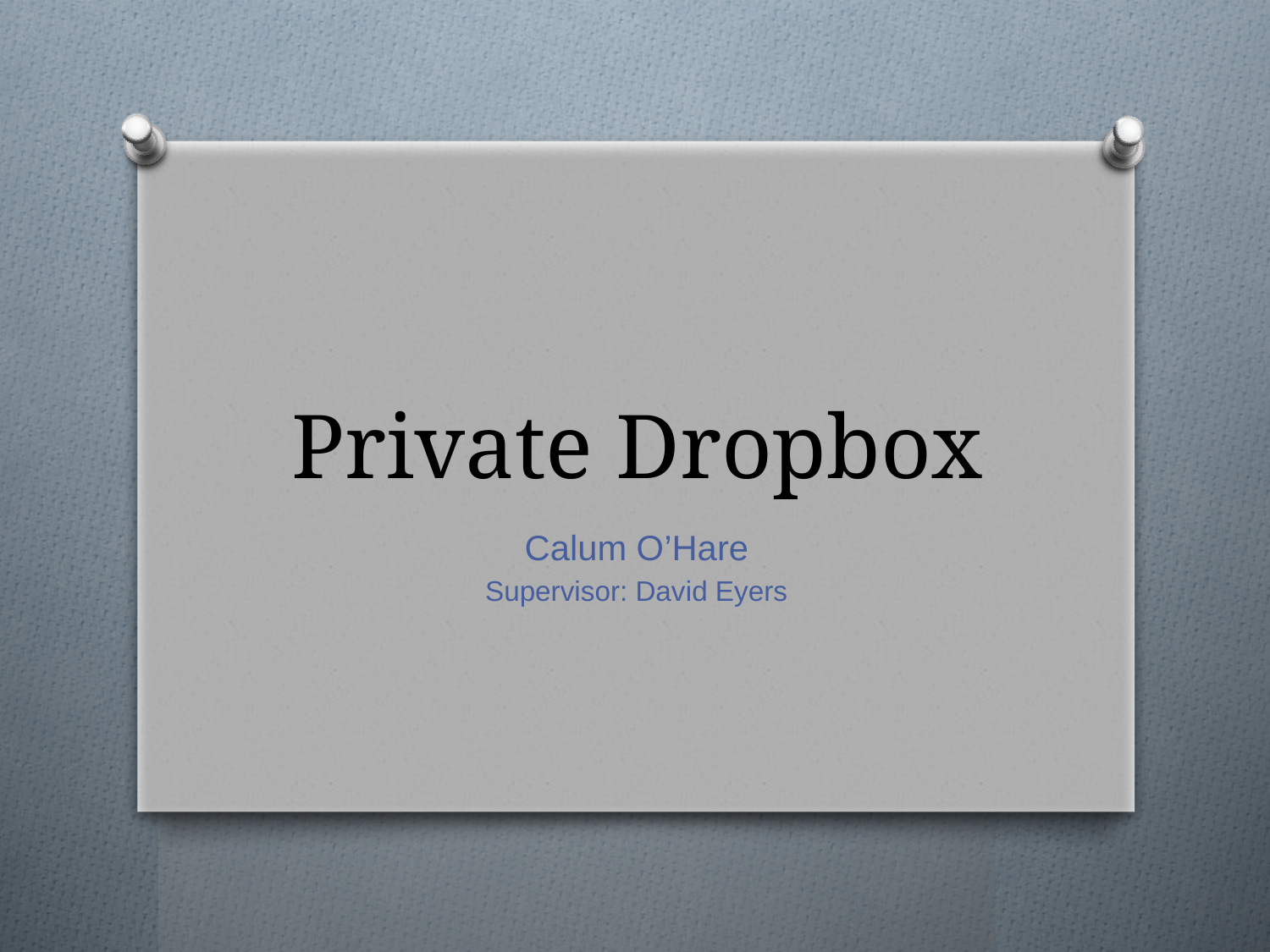

# Private Dropbox
Calum O’Hare
Supervisor: David Eyers